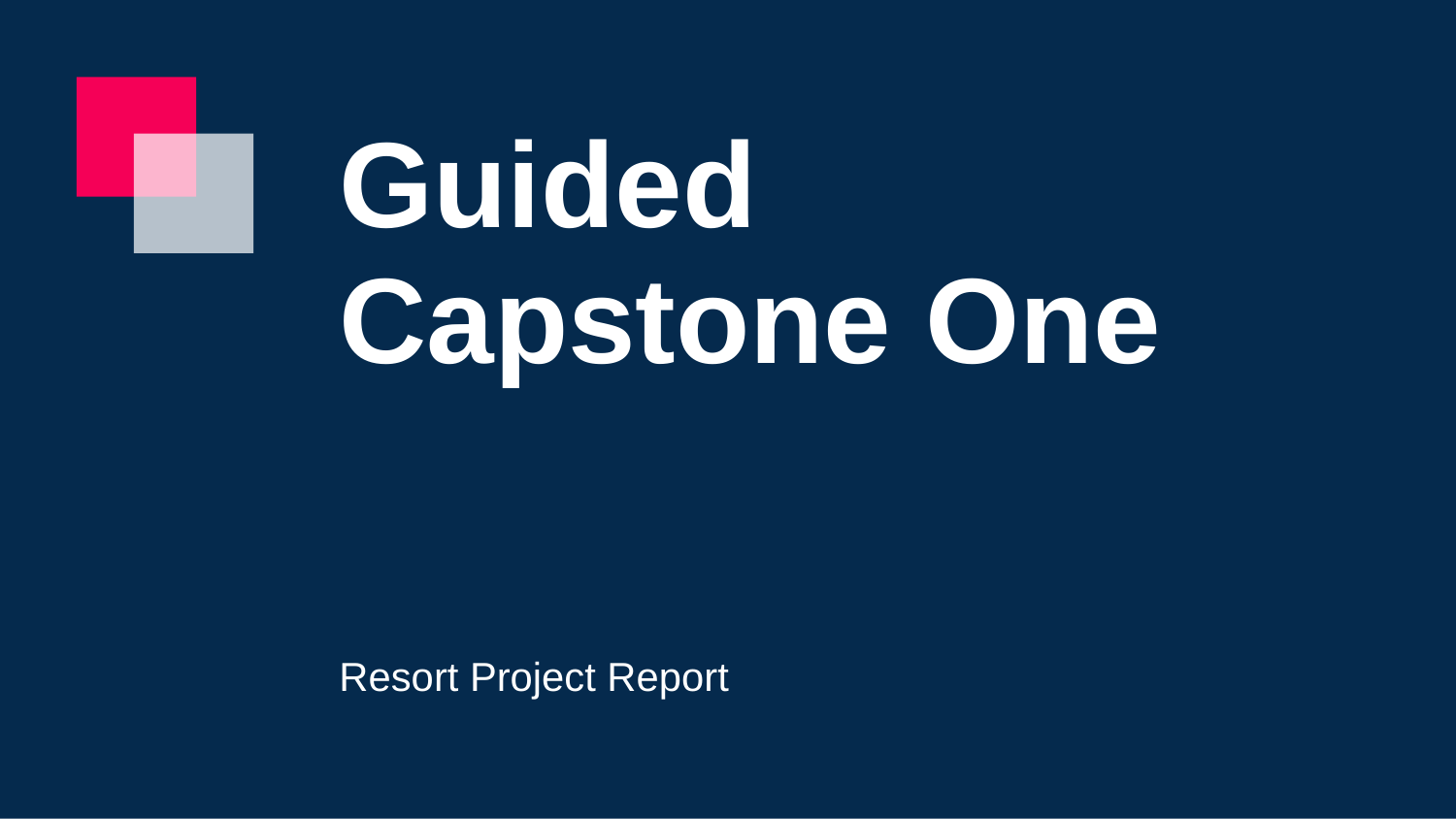

# Guided Capstone One
Resort Project Report